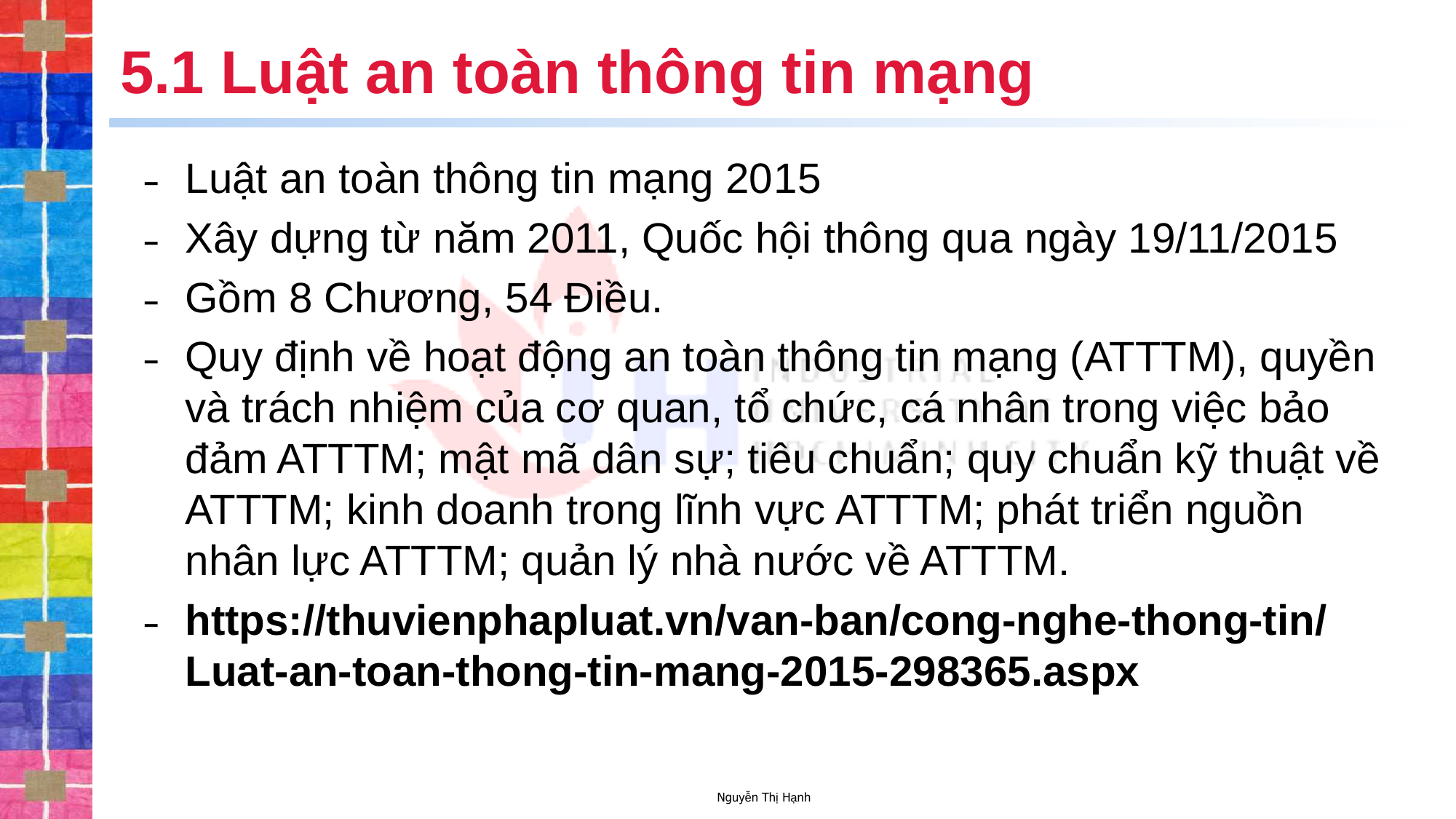

# 5.1 Luật an toàn thông tin mạng
Luật an toàn thông tin mạng 2015
Xây dựng từ năm 2011, Quốc hội thông qua ngày 19/11/2015
Gồm 8 Chương, 54 Điều.
Quy định về hoạt động an toàn thông tin mạng (ATTTM), quyền và trách nhiệm của cơ quan, tổ chức, cá nhân trong việc bảo đảm ATTTM; mật mã dân sự; tiêu chuẩn; quy chuẩn kỹ thuật về ATTTM; kinh doanh trong lĩnh vực ATTTM; phát triển nguồn nhân lực ATTTM; quản lý nhà nước về ATTTM.
https://thuvienphapluat.vn/van-ban/cong-nghe-thong-tin/Luat-an-toan-thong-tin-mang-2015-298365.aspx

Nguyễn Thị Hạnh